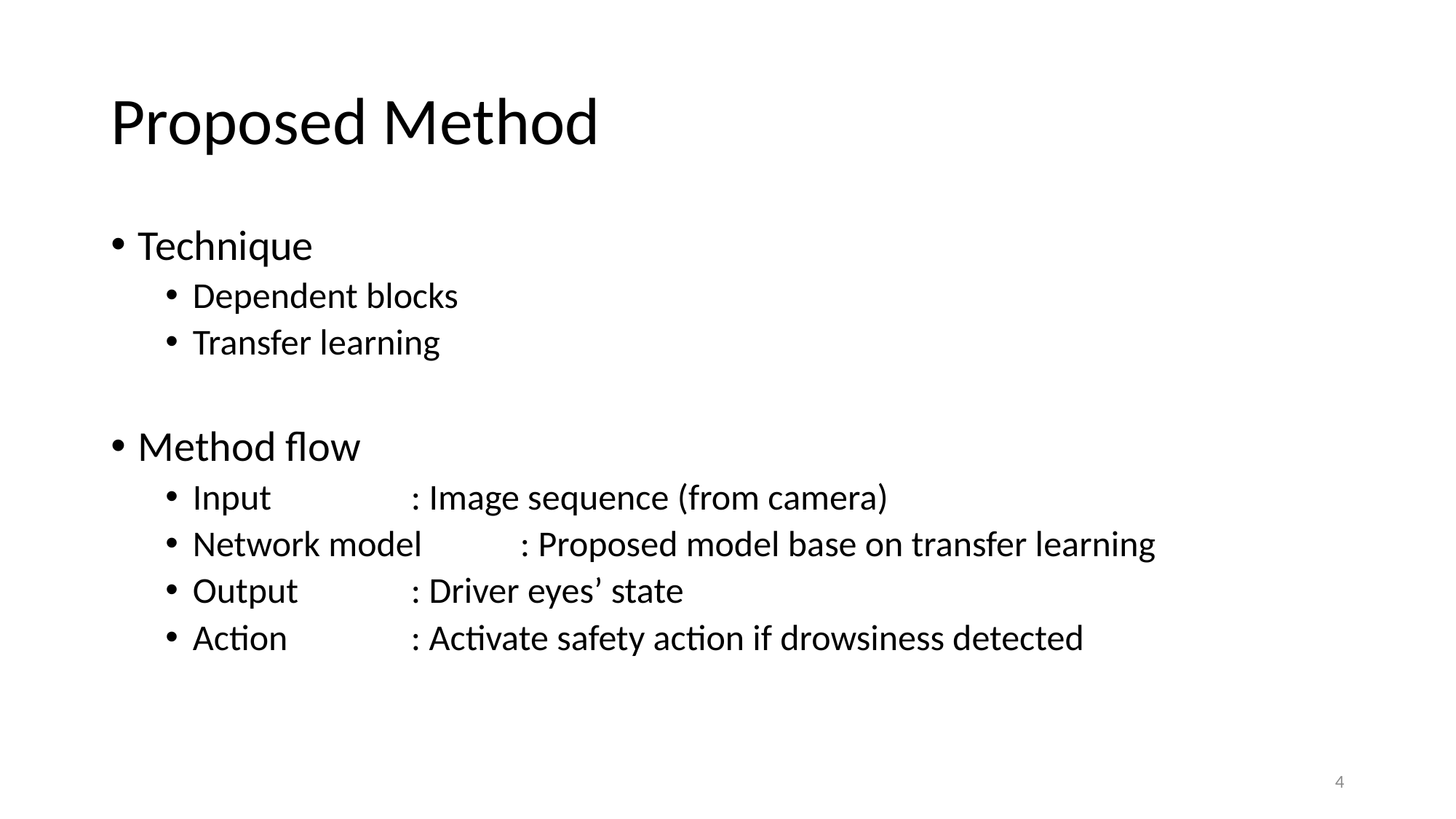

# Proposed Method
Technique
Dependent blocks
Transfer learning

Method flow
Input		: Image sequence (from camera)
Network model	: Proposed model base on transfer learning
Output		: Driver eyes’ state
Action 		: Activate safety action if drowsiness detected

4